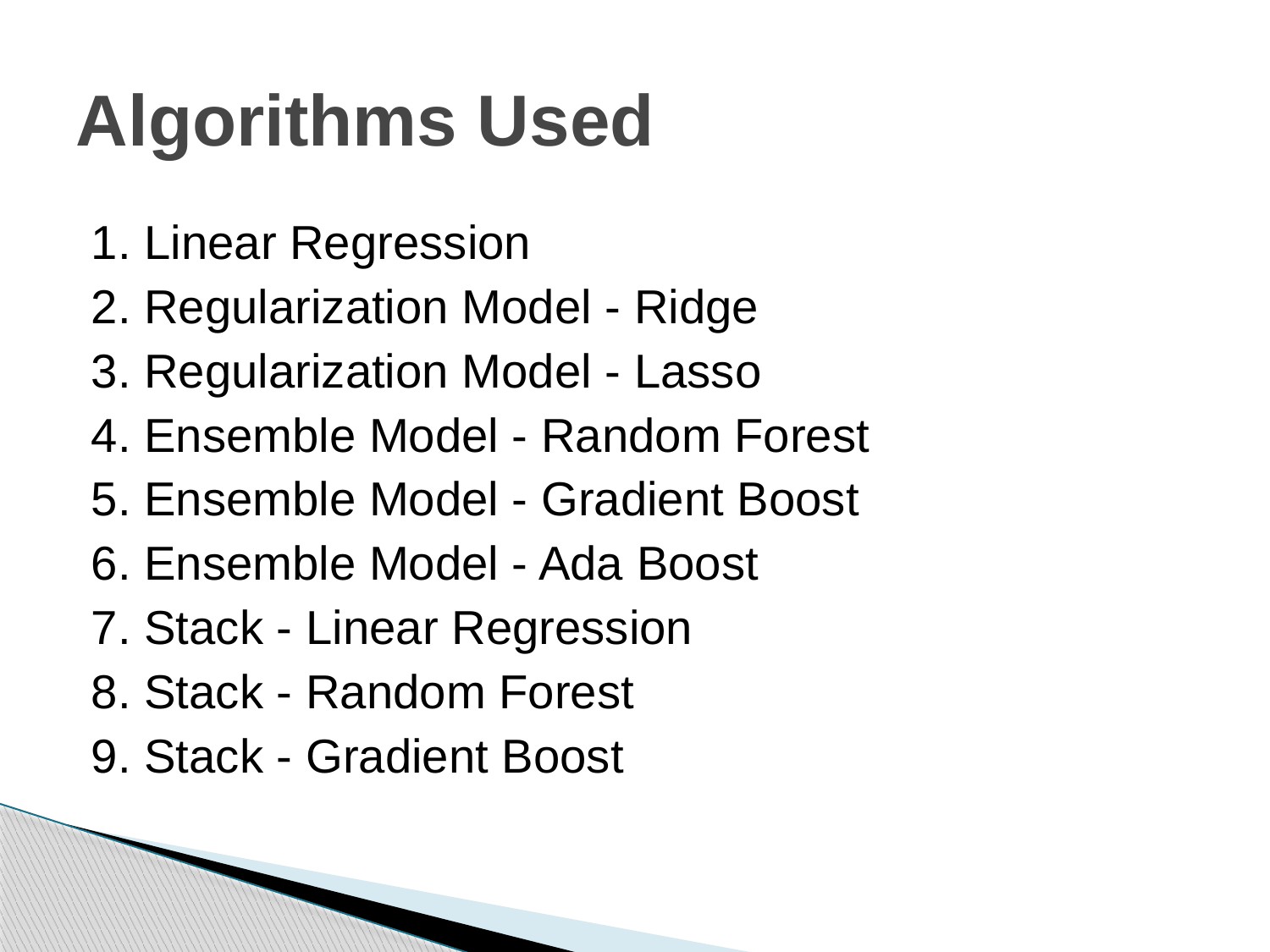

# Algorithms Used
1. Linear Regression
2. Regularization Model - Ridge
3. Regularization Model - Lasso
4. Ensemble Model - Random Forest
5. Ensemble Model - Gradient Boost
6. Ensemble Model - Ada Boost
7. Stack - Linear Regression
8. Stack - Random Forest
9. Stack - Gradient Boost